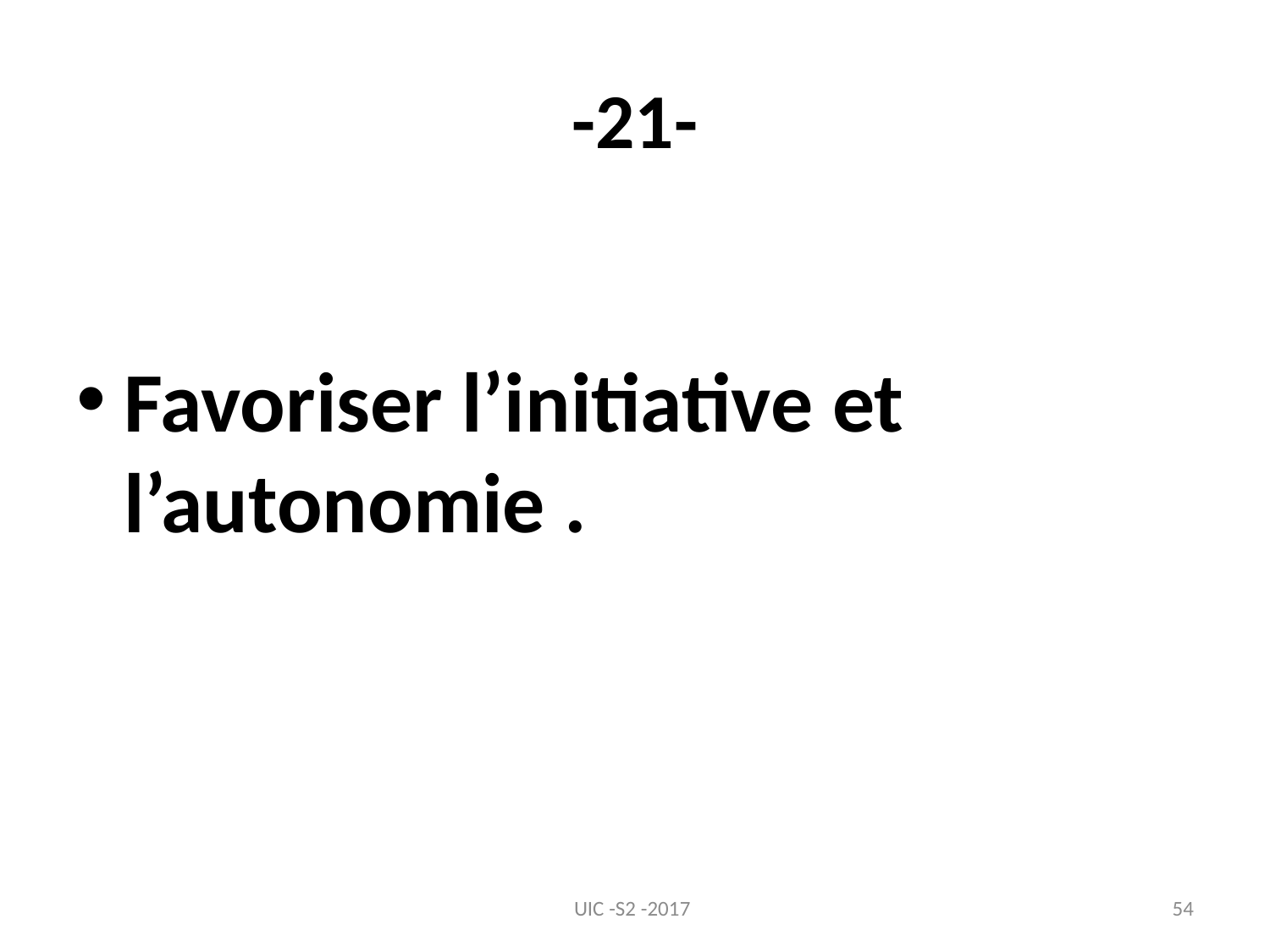

# -21-

Favoriser l’initiative et l’autonomie .

UIC -S2 -2017
54